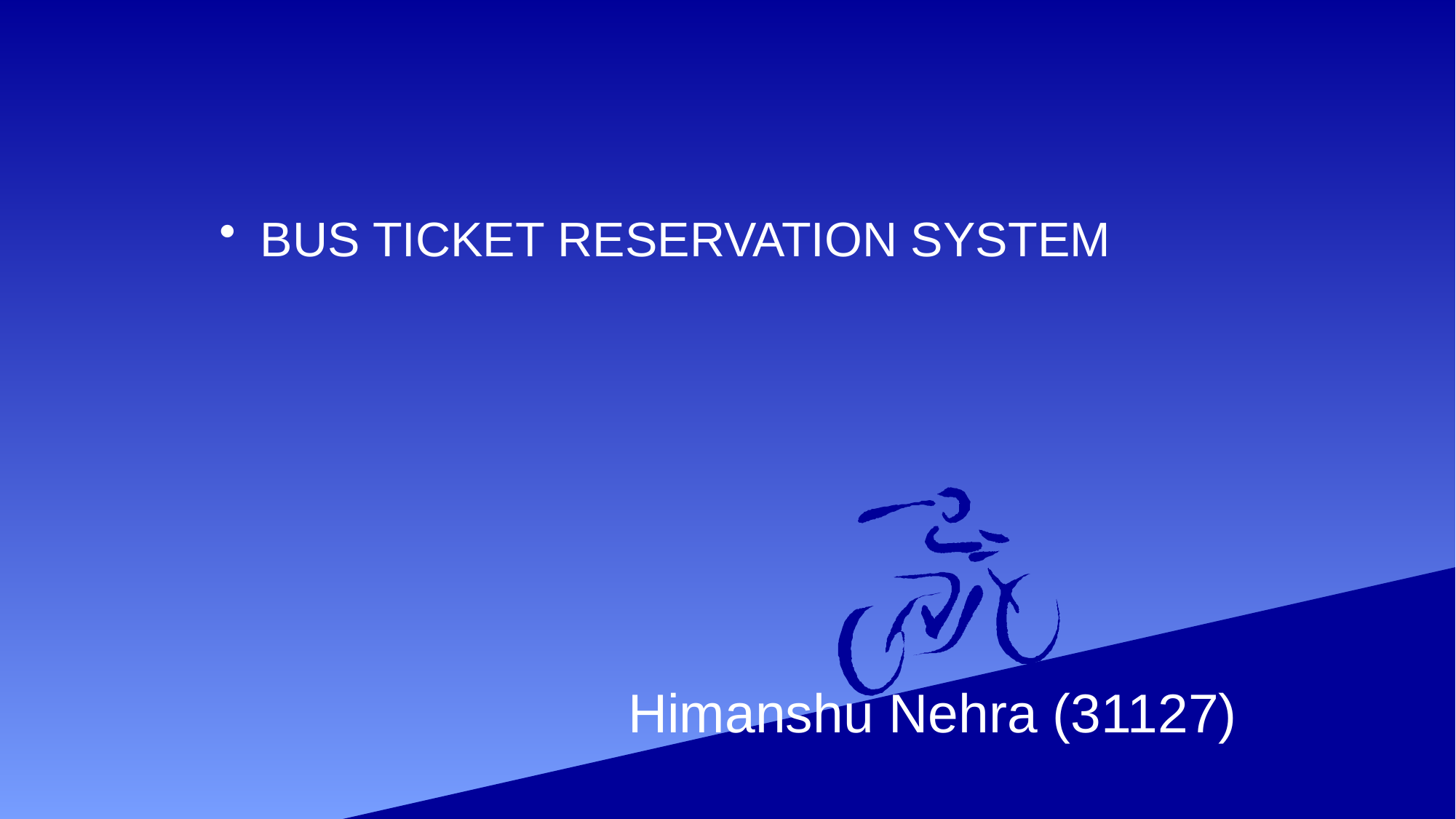

BUS TICKET RESERVATION SYSTEM
# Himanshu Nehra (31127)